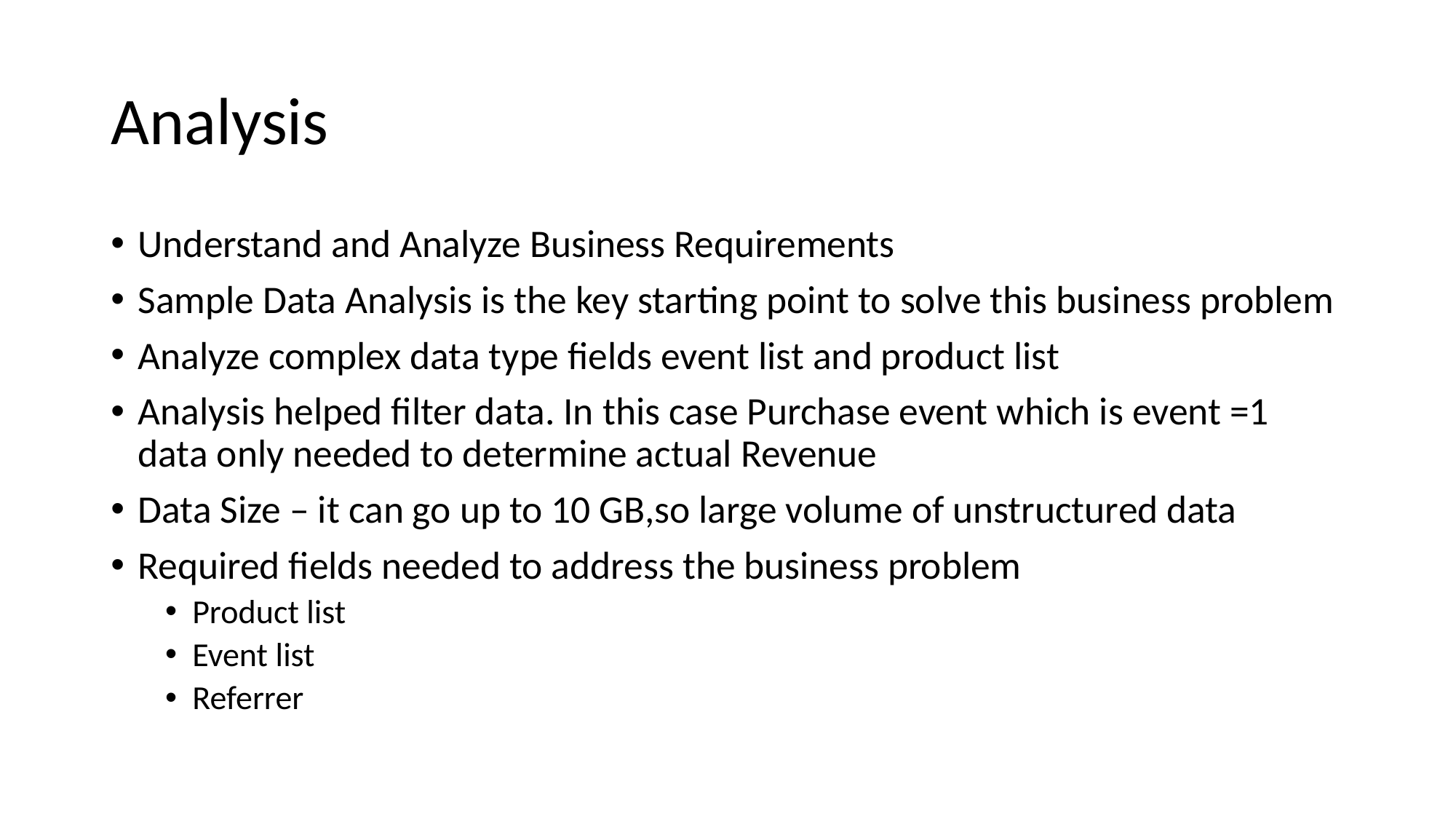

# Analysis
Understand and Analyze Business Requirements
Sample Data Analysis is the key starting point to solve this business problem
Analyze complex data type fields event list and product list
Analysis helped filter data. In this case Purchase event which is event =1 data only needed to determine actual Revenue
Data Size – it can go up to 10 GB,so large volume of unstructured data
Required fields needed to address the business problem
Product list
Event list
Referrer